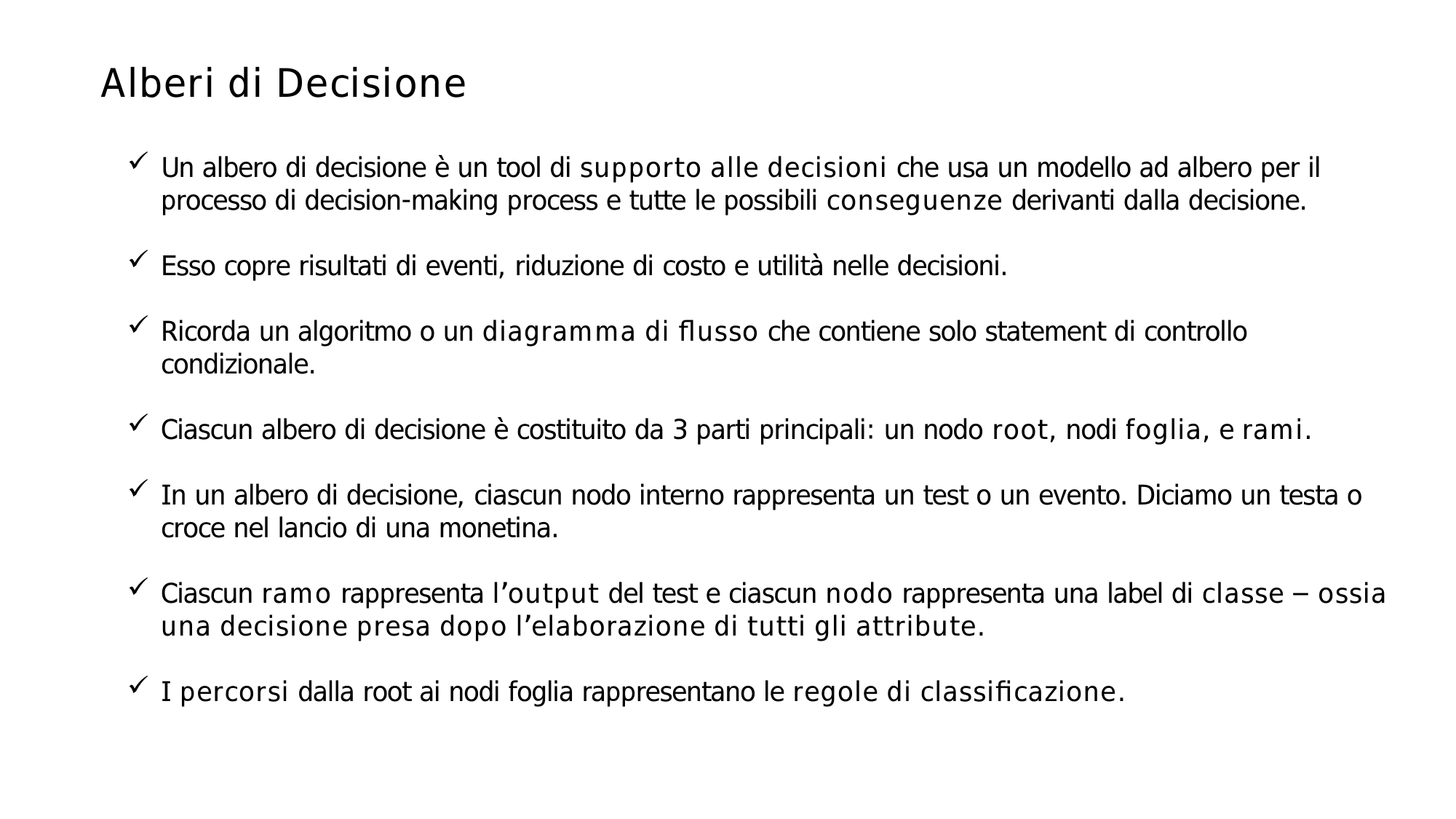

Alberi di Decisione
Un albero di decisione è un tool di supporto alle decisioni che usa un modello ad albero per il processo di decision-making process e tutte le possibili conseguenze derivanti dalla decisione.

Esso copre risultati di eventi, riduzione di costo e utilità nelle decisioni.

Ricorda un algoritmo o un diagramma di flusso che contiene solo statement di controllo condizionale.

Ciascun albero di decisione è costituito da 3 parti principali: un nodo root, nodi foglia, e rami.

In un albero di decisione, ciascun nodo interno rappresenta un test o un evento. Diciamo un testa o croce nel lancio di una monetina.

Ciascun ramo rappresenta l’output del test e ciascun nodo rappresenta una label di classe – ossia una decisione presa dopo l’elaborazione di tutti gli attribute.

I percorsi dalla root ai nodi foglia rappresentano le regole di classificazione.